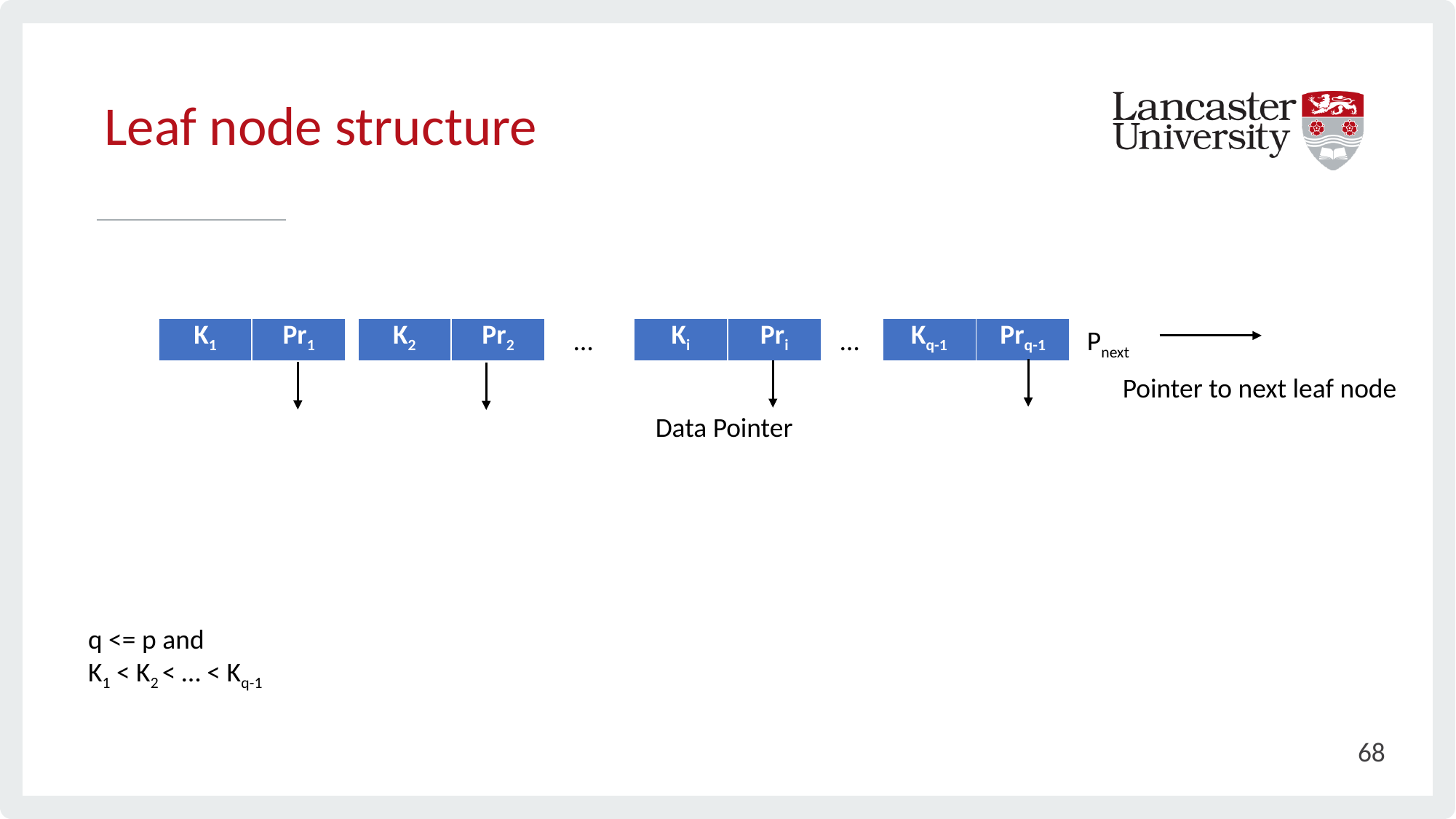

# Leaf node structure
| K1 | Pr1 |
| --- | --- |
| K2 | Pr2 |
| --- | --- |
| Ki | Pri |
| --- | --- |
 …
| Kq-1 | Prq-1 |
| --- | --- |
Pnext
 …
Pointer to next leaf node
Data Pointer
q <= p and
K1 < K2 < … < Kq-1
68